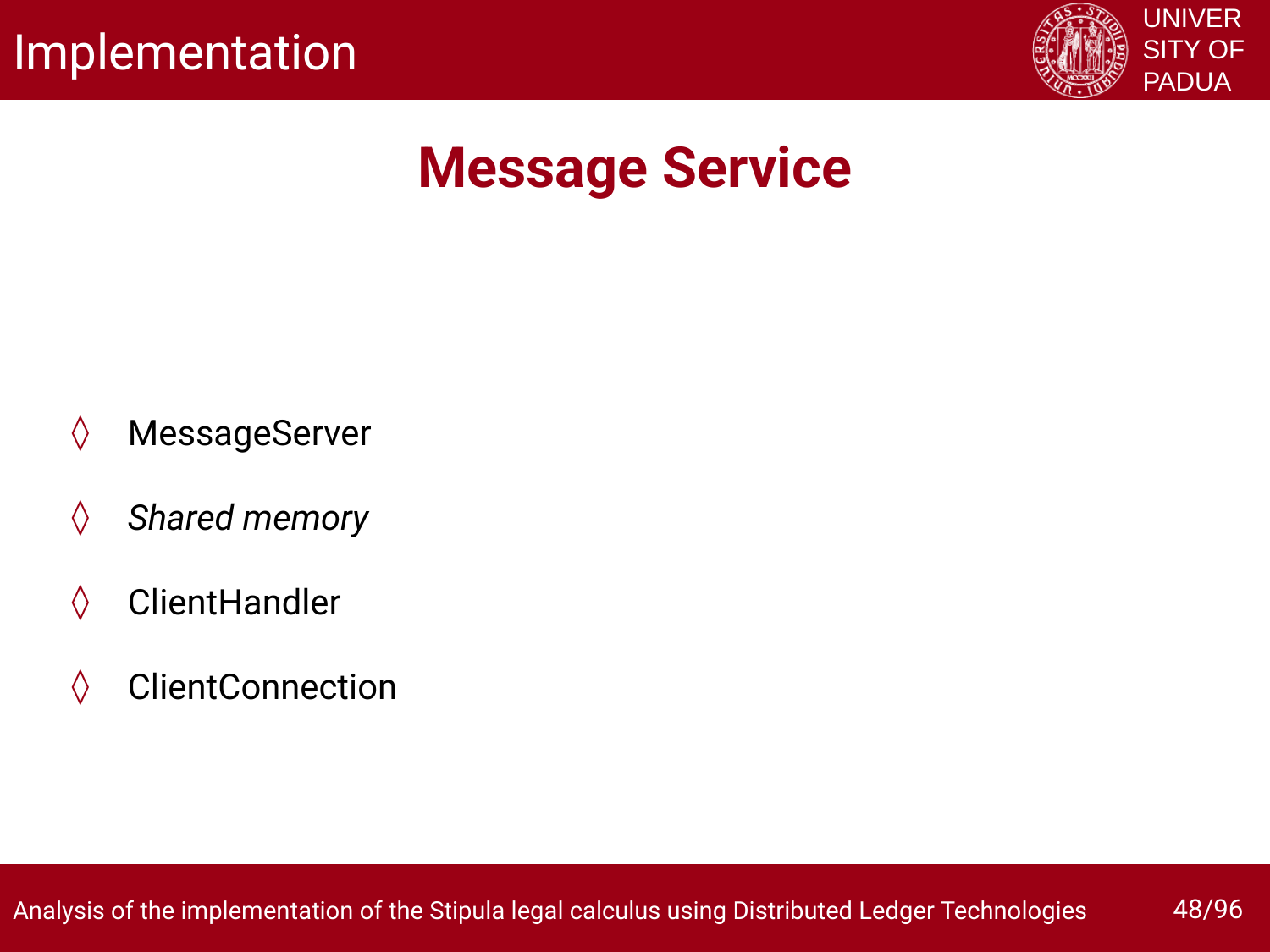

# Implementation
Message Service
MessageServer
Shared memory
ClientHandler
ClientConnection
48/96